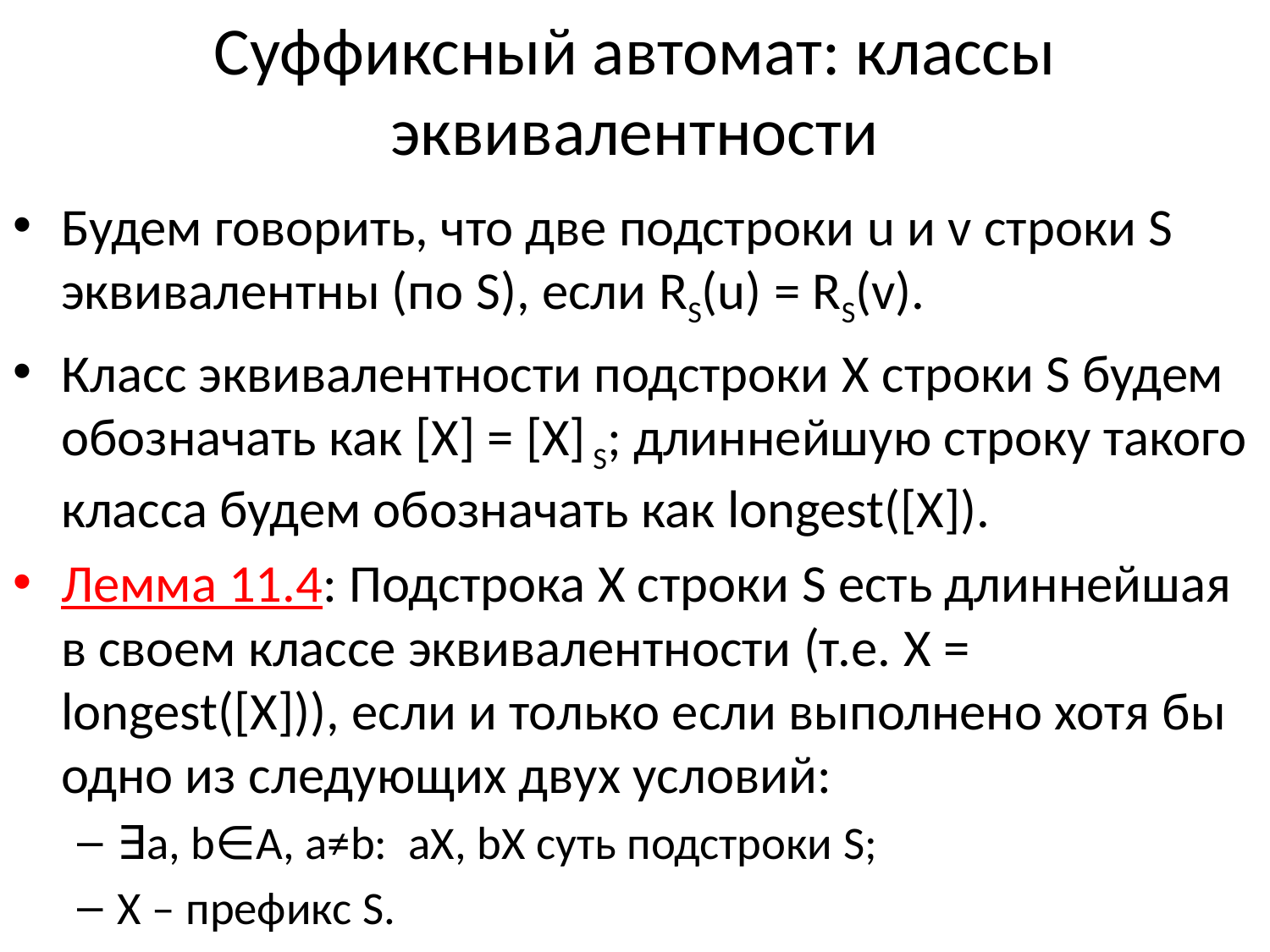

# Суффиксный автомат: классы эквивалентности
Будем говорить, что две подстроки u и v строки S эквивалентны (по S), если RS(u) = RS(v).
Класс эквивалентности подстроки Х строки S будем обозначать как [X] = [X] S; длиннейшую строку такого класса будем обозначать как longest([X]).
Лемма 11.4: Подстрока Х строки S есть длиннейшая в своем классе эквивалентности (т.е. X = longest([X])), если и только если выполнено хотя бы одно из следующих двух условий:
∃a, b∈A, a≠b:  aX, bX суть подстроки S;
X – префикс S.